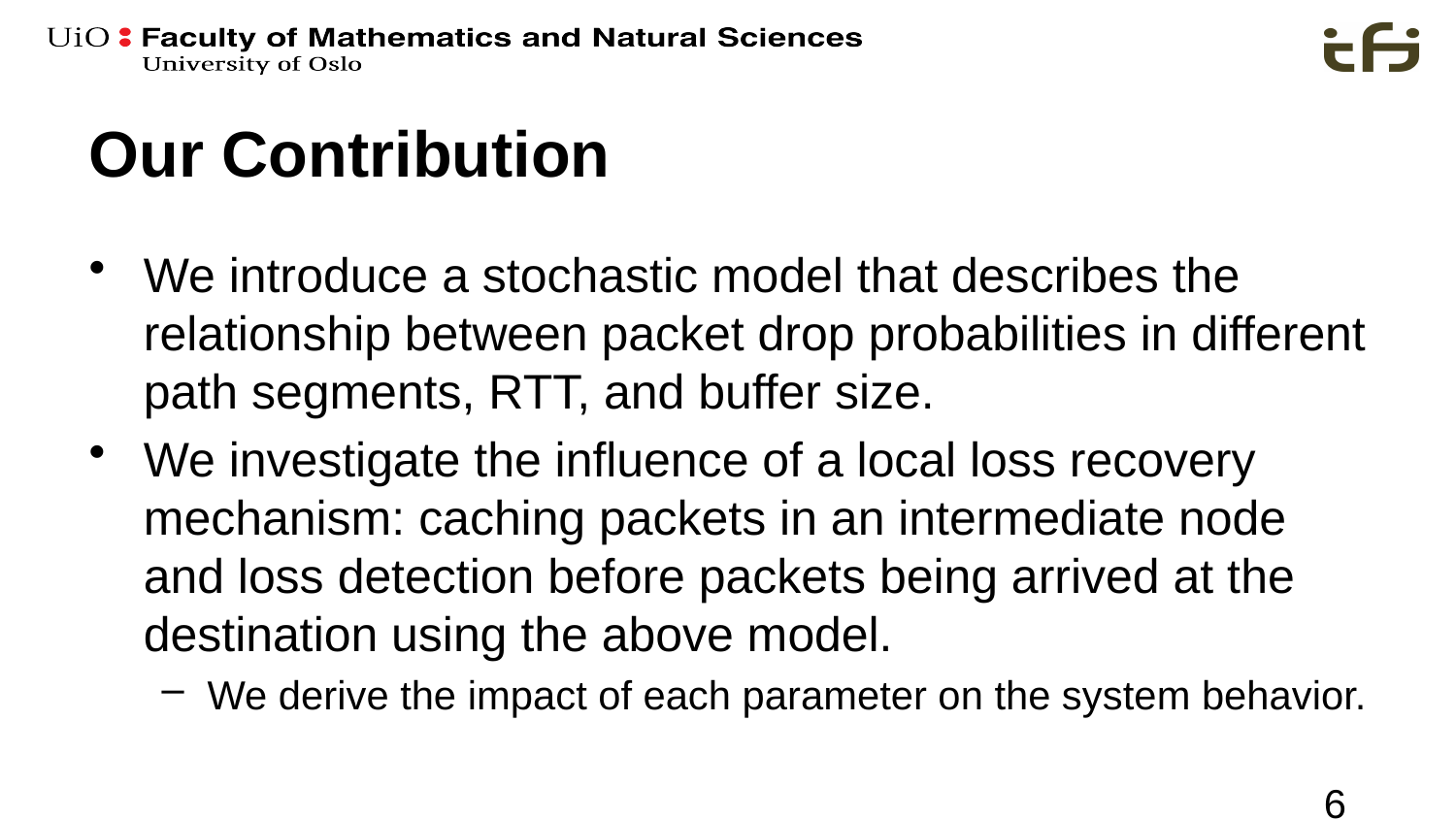

# Our Contribution
We introduce a stochastic model that describes the relationship between packet drop probabilities in different path segments, RTT, and buffer size.
We investigate the influence of a local loss recovery mechanism: caching packets in an intermediate node and loss detection before packets being arrived at the destination using the above model.
We derive the impact of each parameter on the system behavior.